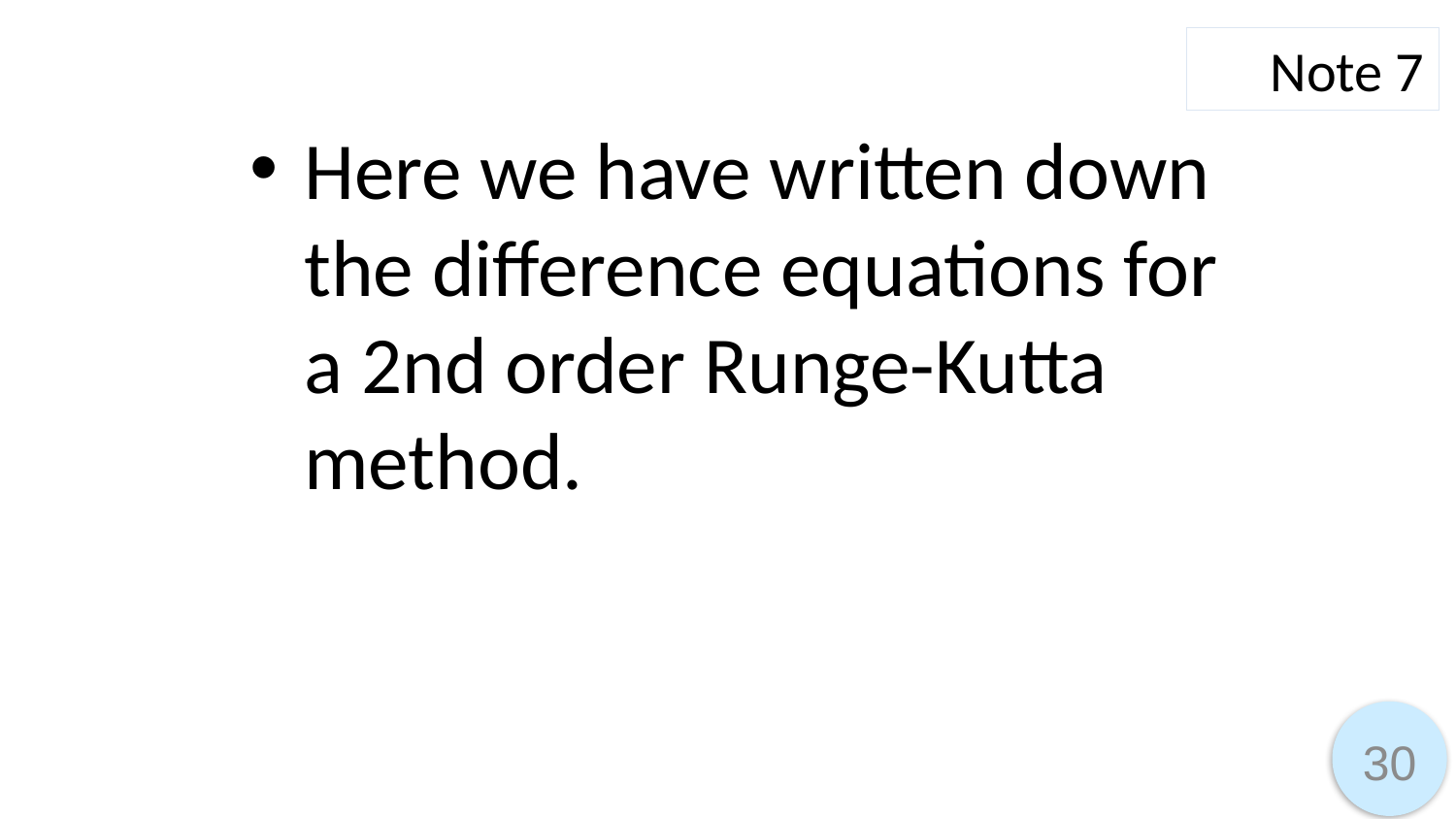

Note 7
Here we have written down the difference equations for a 2nd order Runge-Kutta method.
30